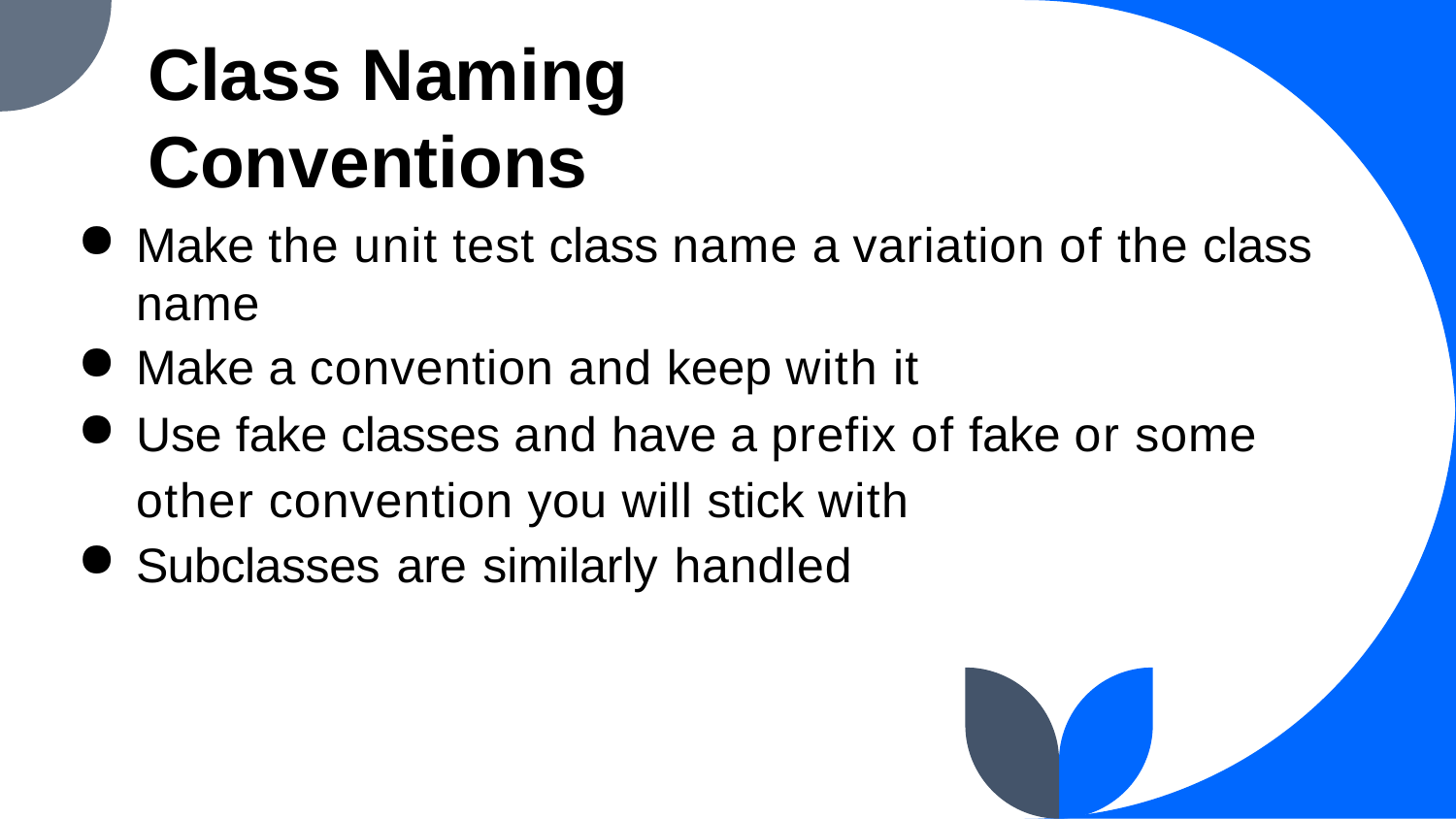

Class Naming Conventions
Make the unit test class name a variation of the class name
Make a convention and keep with it
Use fake classes and have a prefix of fake or some other convention you will stick with
Subclasses are similarly handled